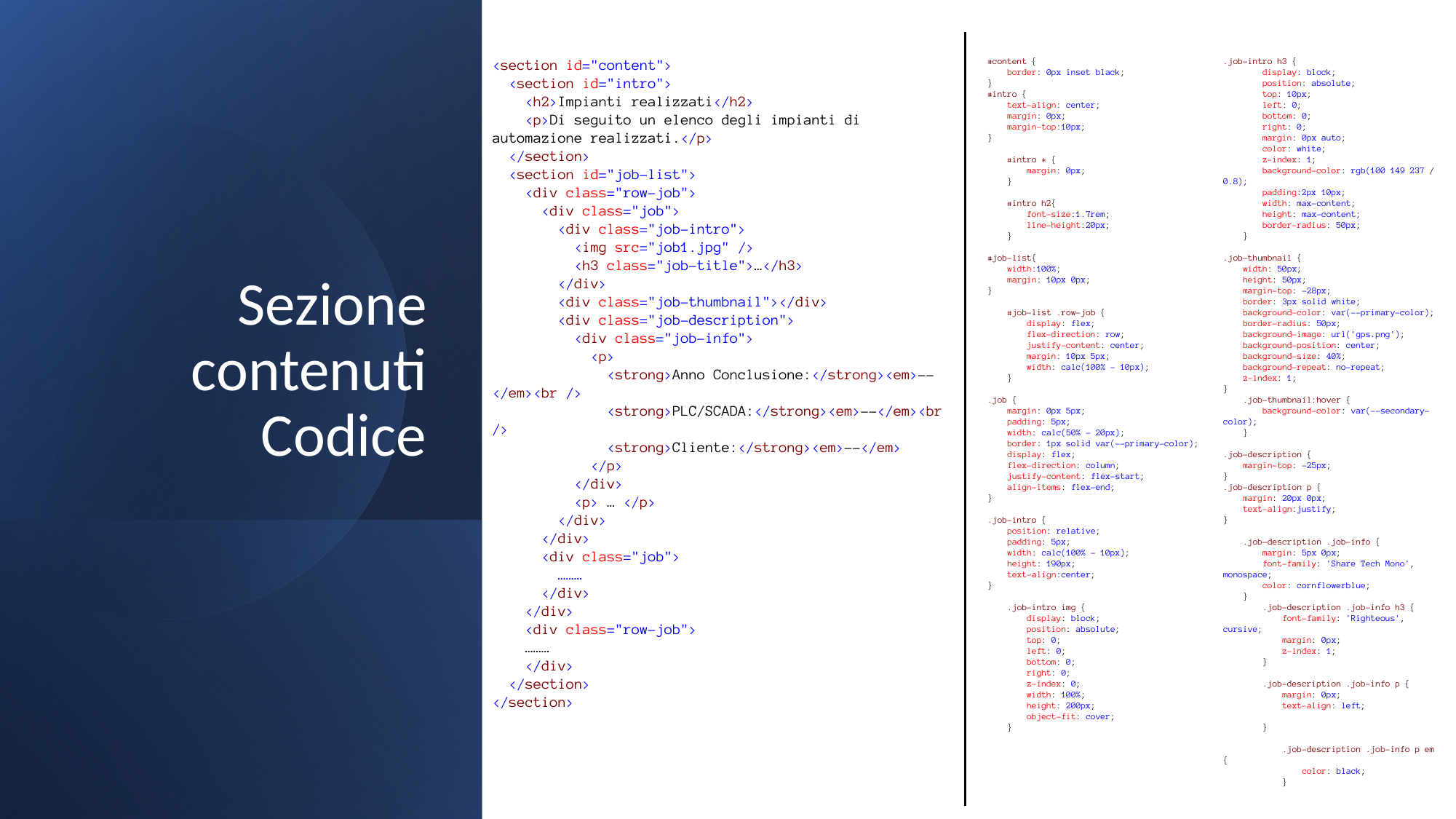

<section id="content">
  <section id="intro">
    <h2>Impianti realizzati</h2>
    <p>Di seguito un elenco degli impianti di automazione realizzati.</p>
  </section>
  <section id="job-list">
    <div class="row-job">
      <div class="job">
        <div class="job-intro">
          <img src="job1.jpg" />
          <h3 class="job-title">…</h3>
        </div>
        <div class="job-thumbnail"></div>
        <div class="job-description">
          <div class="job-info">
            <p>
              <strong>Anno Conclusione:</strong><em>--</em><br />
              <strong>PLC/SCADA:</strong><em>--</em><br />
              <strong>Cliente:</strong><em>--</em>
            </p>
          </div>
          <p> … </p>
        </div>
      </div>
      <div class="job">
        ………
      </div>
    </div>
    <div class="row-job">
    ………
    </div>
  </section>
</section>

#content {
    border: 0px inset black;
}
#intro {
    text-align: center;
    margin: 0px;
    margin-top:10px;
}

    #intro * {
        margin: 0px;
    }

    #intro h2{
        font-size:1.7rem;
        line-height:20px;
    }

#job-list{
    width:100%;
    margin: 10px 0px;
}

    #job-list .row-job {
        display: flex;
        flex-direction: row;
        justify-content: center;
        margin: 10px 5px;
        width: calc(100% - 10px);
    }

.job {
    margin: 0px 5px;
    padding: 5px;
    width: calc(50% - 20px);
    border: 1px solid var(--primary-color);
    display: flex;
    flex-direction: column;
    justify-content: flex-start;
    align-items: flex-end;
}

.job-intro {
    position: relative;
    padding: 5px;
    width: calc(100% - 10px);
    height: 190px;
    text-align:center;
}

    .job-intro img {
        display: block;
        position: absolute;
        top: 0;
        left: 0;
        bottom: 0;
        right: 0;
        z-index: 0;
        width: 100%;
        height: 200px;
        object-fit: cover;
    }
.job-intro h3 {
        display: block;
        position: absolute;
        top: 10px;
        left: 0;
        bottom: 0;
        right: 0;
        margin: 0px auto;
        color: white;
        z-index: 1;
        background-color: rgb(100 149 237 / 0.8);
        padding:2px 10px;
        width: max-content;
        height: max-content;
        border-radius: 50px;
    }

.job-thumbnail {
    width: 50px;
    height: 50px;
    margin-top: -28px;
    border: 3px solid white;
    background-color: var(--primary-color);
    border-radius: 50px;
    background-image: url('gps.png');
    background-position: center;
    background-size: 40%;
    background-repeat: no-repeat;
    z-index: 1;
}
    .job-thumbnail:hover {
        background-color: var(--secondary-color);
    }

.job-description {
    margin-top: -25px;
}
.job-description p {
    margin: 20px 0px;
    text-align:justify;
}

    .job-description .job-info {
        margin: 5px 0px;
        font-family: 'Share Tech Mono', monospace;
        color: cornflowerblue;
    }
        .job-description .job-info h3 {
            font-family: 'Righteous', cursive;
            margin: 0px;
            z-index: 1;
        }

        .job-description .job-info p {
            margin: 0px;
            text-align: left;

        }

            .job-description .job-info p em {
                color: black;
            }
# Sezione contenuti Codice